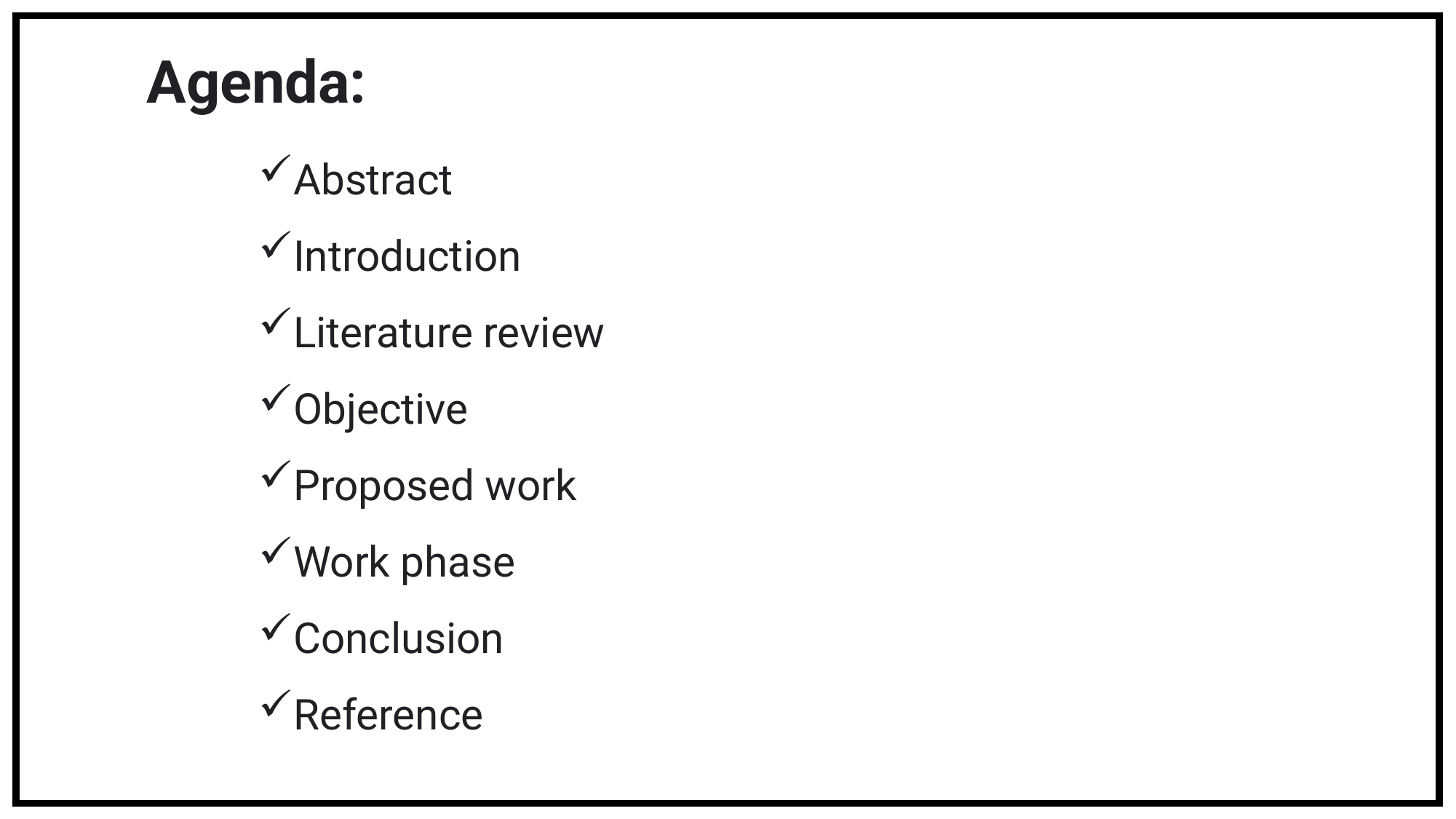

Agenda:
Abstract
Introduction
Literature review
Objective
Proposed work
Work phase
Conclusion
Reference